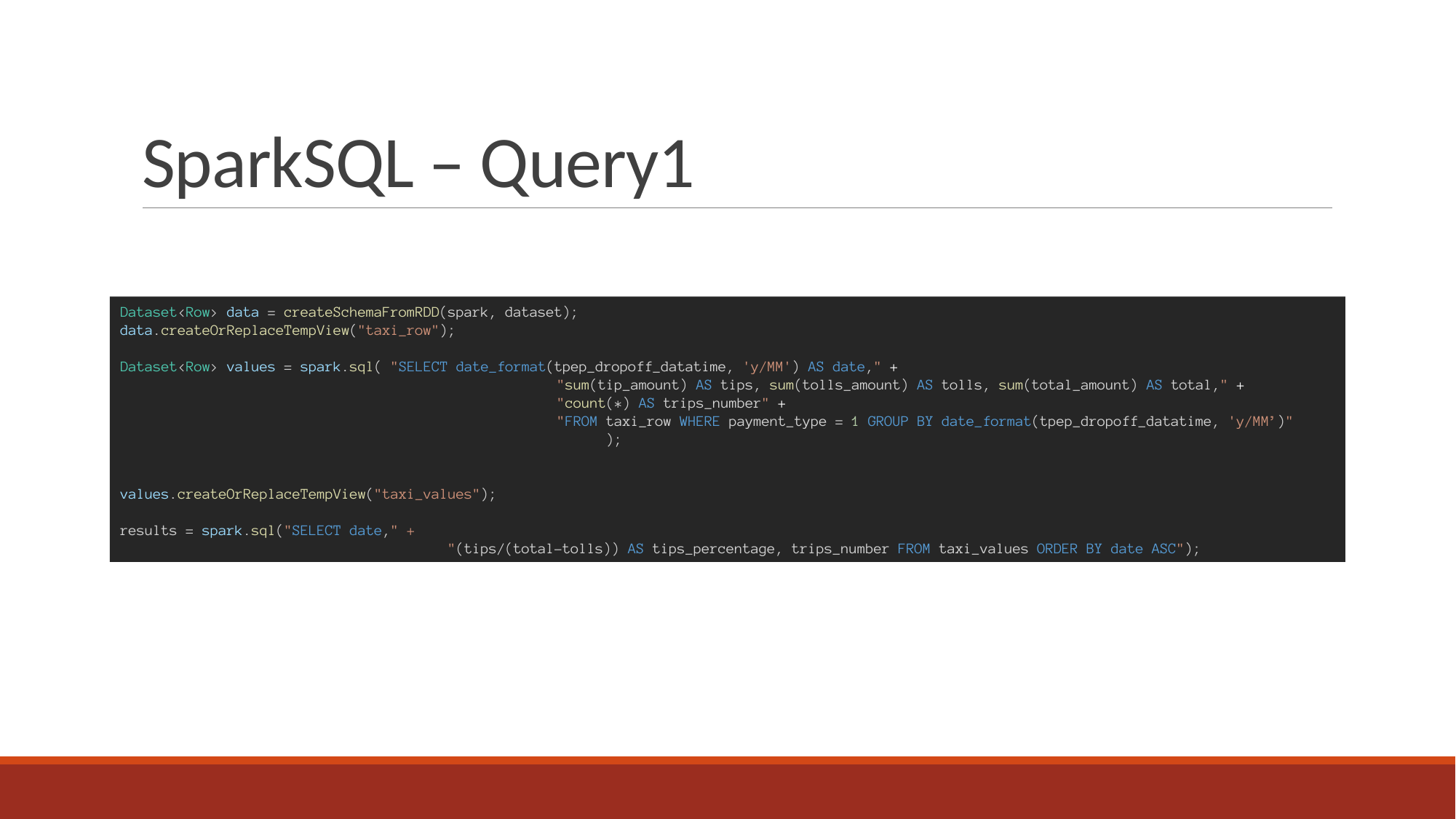

# SparkSQL – Query1
Dataset<Row> data = createSchemaFromRDD(spark, dataset);
data.createOrReplaceTempView("taxi_row");
Dataset<Row> values = spark.sql( "SELECT date_format(tpep_dropoff_datatime, 'y/MM') AS date," +
                			"sum(tip_amount) AS tips, sum(tolls_amount) AS tolls, sum(total_amount) AS total," +
                			"count(*) AS trips_number" +
                			"FROM taxi_row WHERE payment_type = 1 GROUP BY date_format(tpep_dropoff_datatime, 'y/MM’)"
				      );

values.createOrReplaceTempView("taxi_values");

results = spark.sql("SELECT date," +
    			"(tips/(total-tolls)) AS tips_percentage, trips_number FROM taxi_values ORDER BY date ASC");